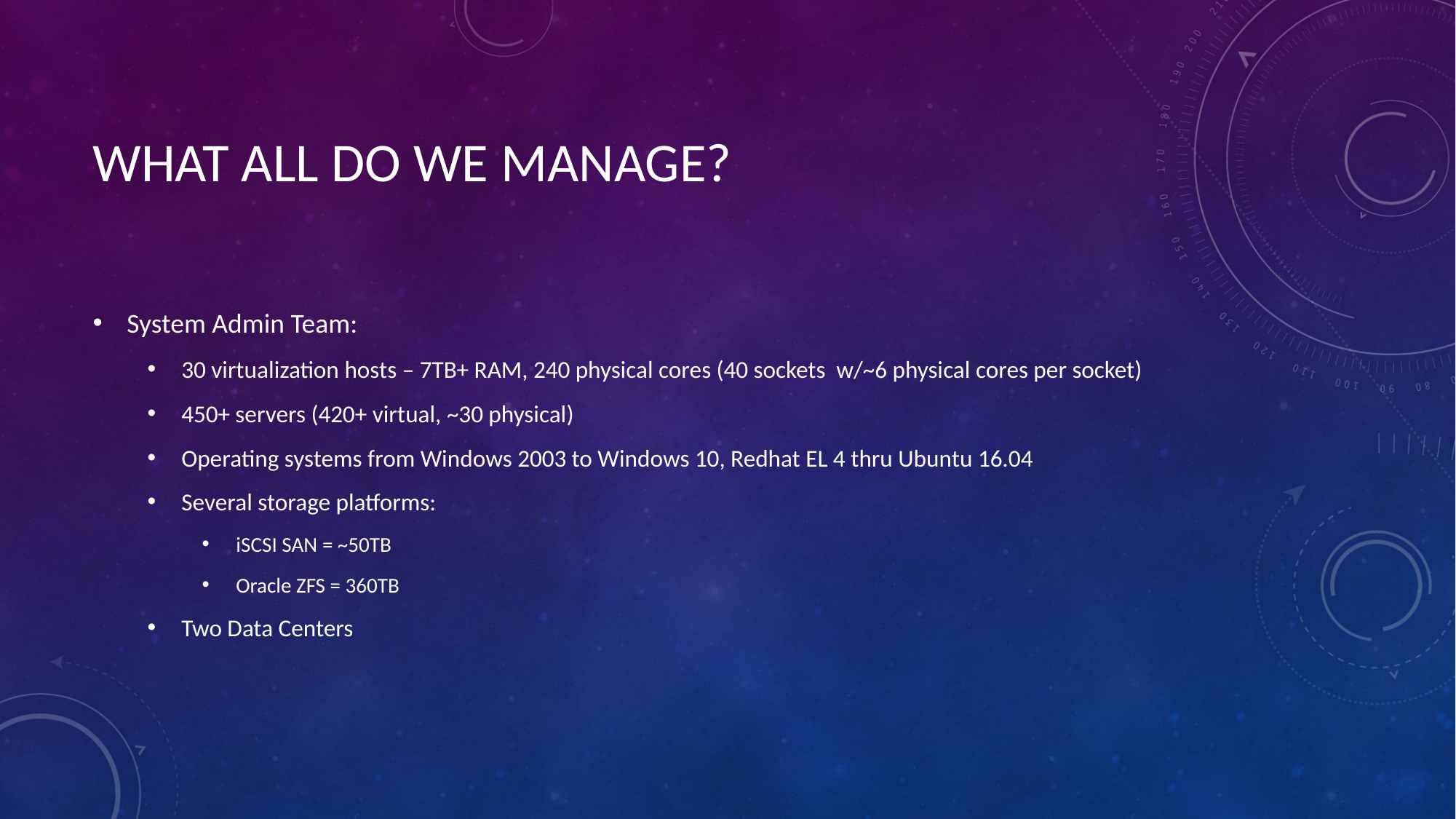

# What ALL DO WE MANAGE?
System Admin Team:
30 virtualization hosts – 7TB+ RAM, 240 physical cores (40 sockets  w/~6 physical cores per socket)
450+ servers (420+ virtual, ~30 physical)
Operating systems from Windows 2003 to Windows 10, Redhat EL 4 thru Ubuntu 16.04
Several storage platforms:
iSCSI SAN = ~50TB
Oracle ZFS = 360TB
Two Data Centers